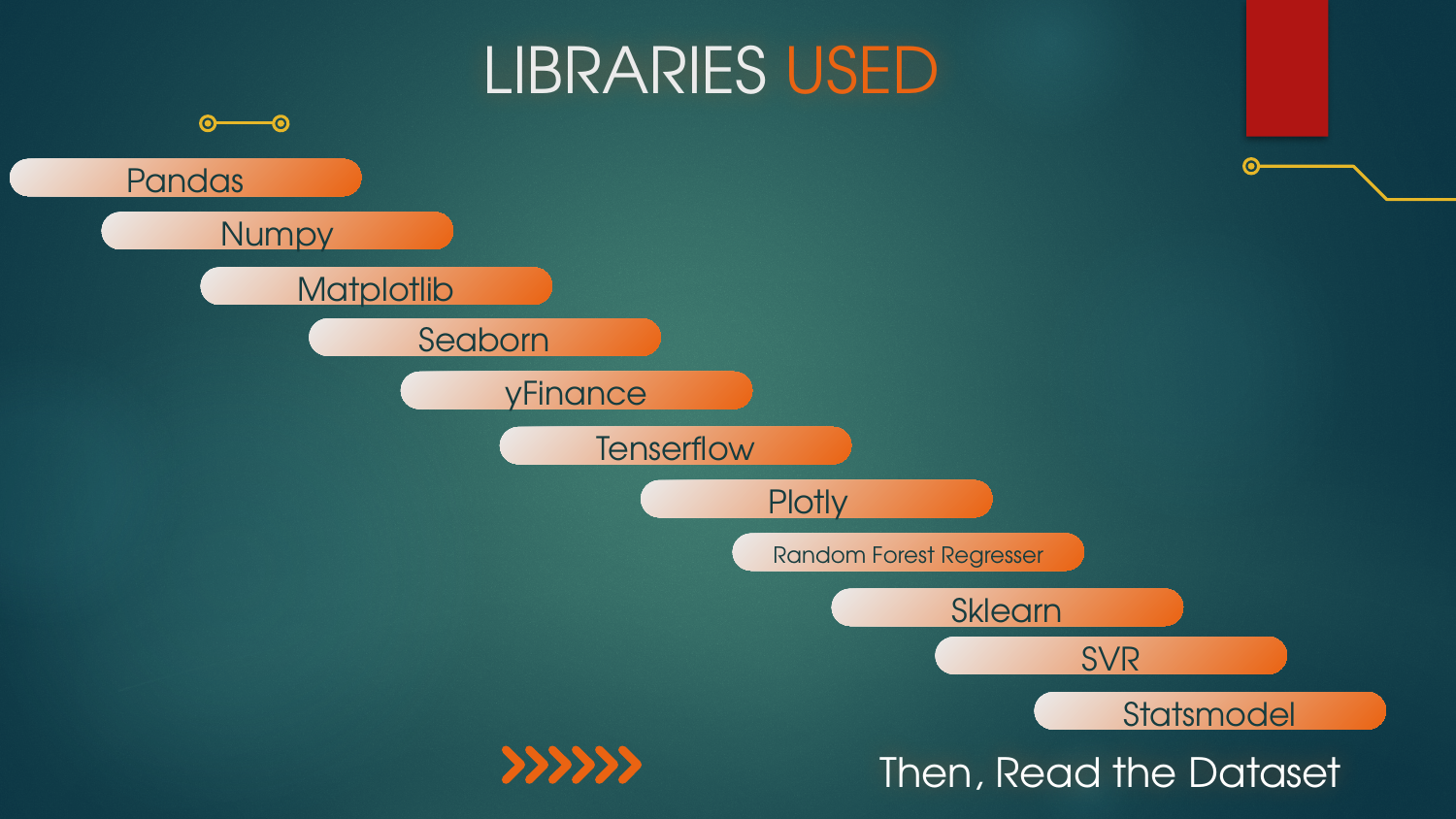

LIBRARIES USED

# Pandas

Numpy

Matplotlib

Seaborn

yFinance

Tenserflow

Plotly

Random Forest Regresser

Sklearn

SVR

Statsmodel

Then, Read the Dataset